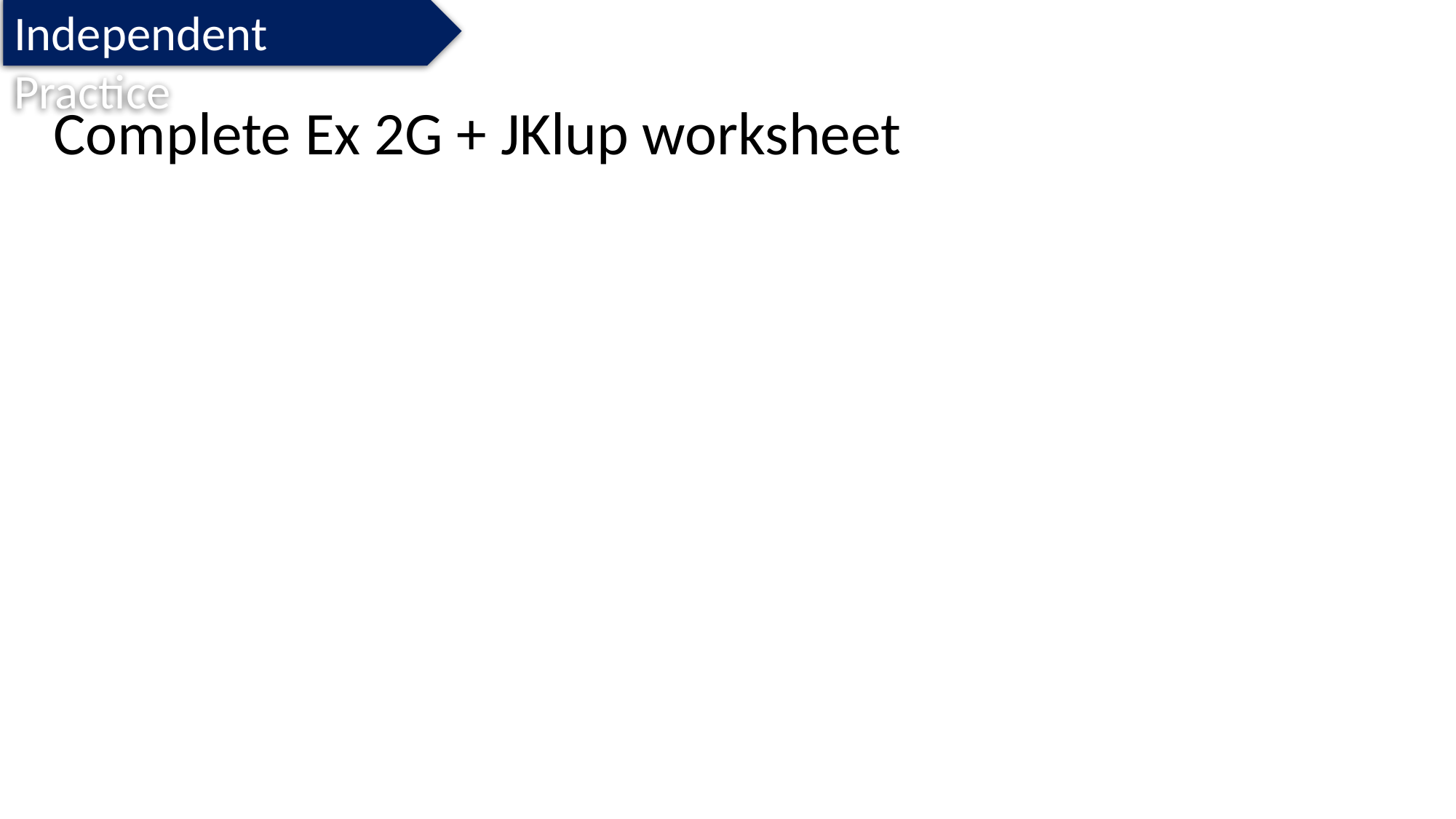

Independent Practice
Complete Ex 2G + JKlup worksheet